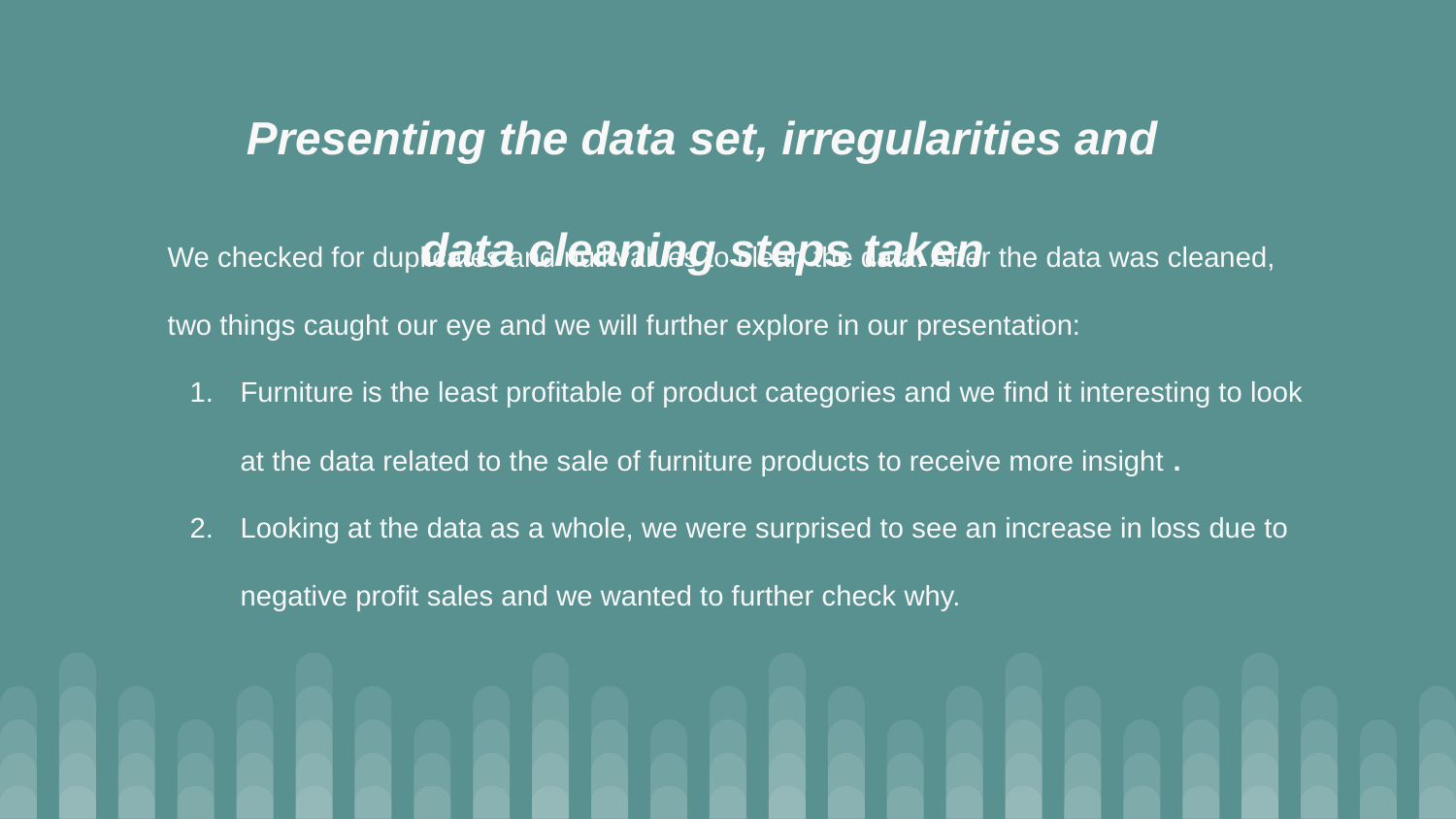

Presenting the data set, irregularities and data cleaning steps taken

We checked for duplicates and null values to clean the data. After the data was cleaned, two things caught our eye and we will further explore in our presentation:
Furniture is the least profitable of product categories and we find it interesting to look at the data related to the sale of furniture products to receive more insight .
Looking at the data as a whole, we were surprised to see an increase in loss due to negative profit sales and we wanted to further check why.